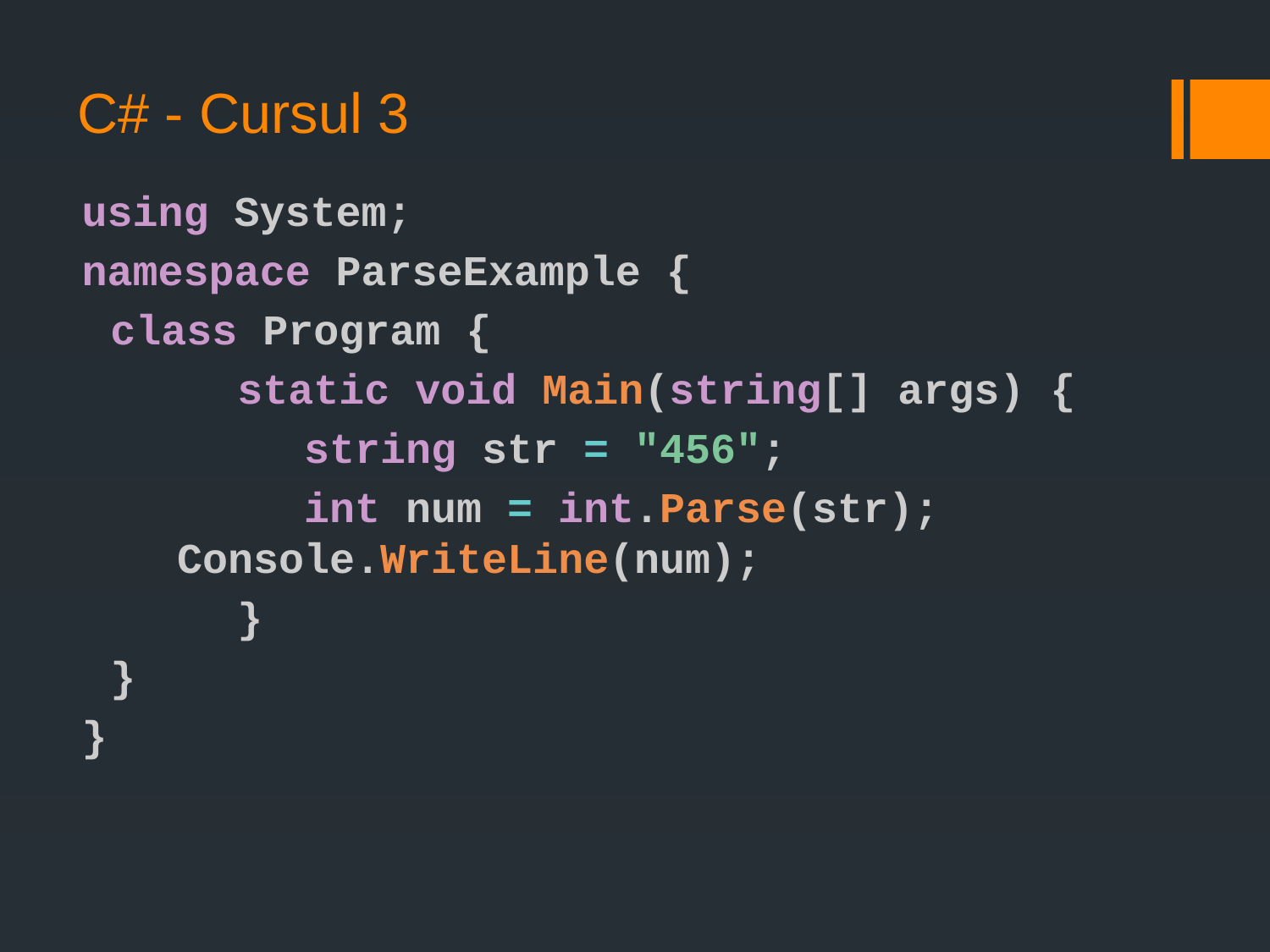

# C# - Cursul 3
using System;
namespace ParseExample {
class Program {
	static void Main(string[] args) {
	string str = "456";
	int num = int.Parse(str); 	Console.WriteLine(num);
	}
}
}